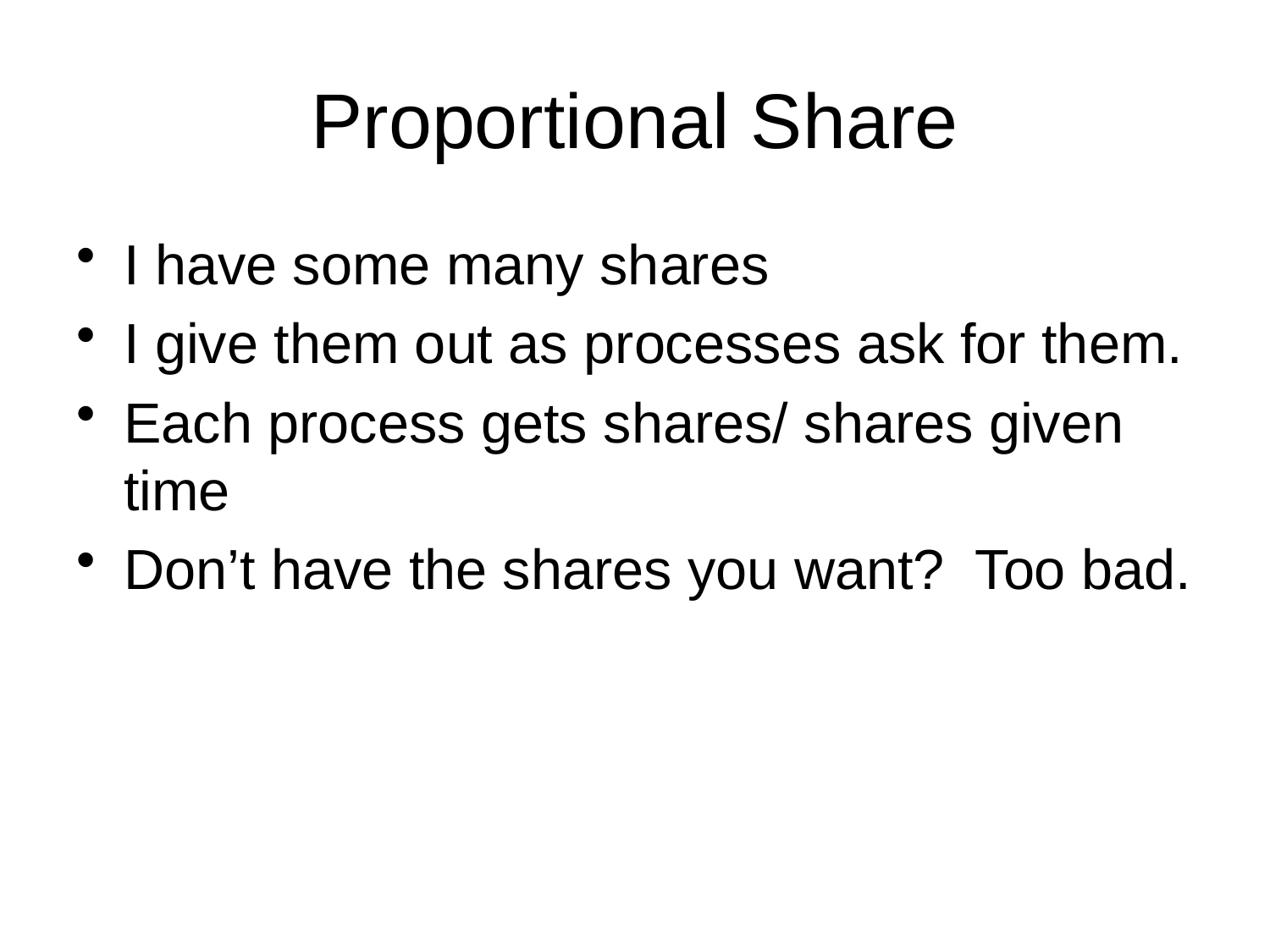

# Proportional Share
I have some many shares
I give them out as processes ask for them.
Each process gets shares/ shares given time
Don’t have the shares you want?  Too bad.